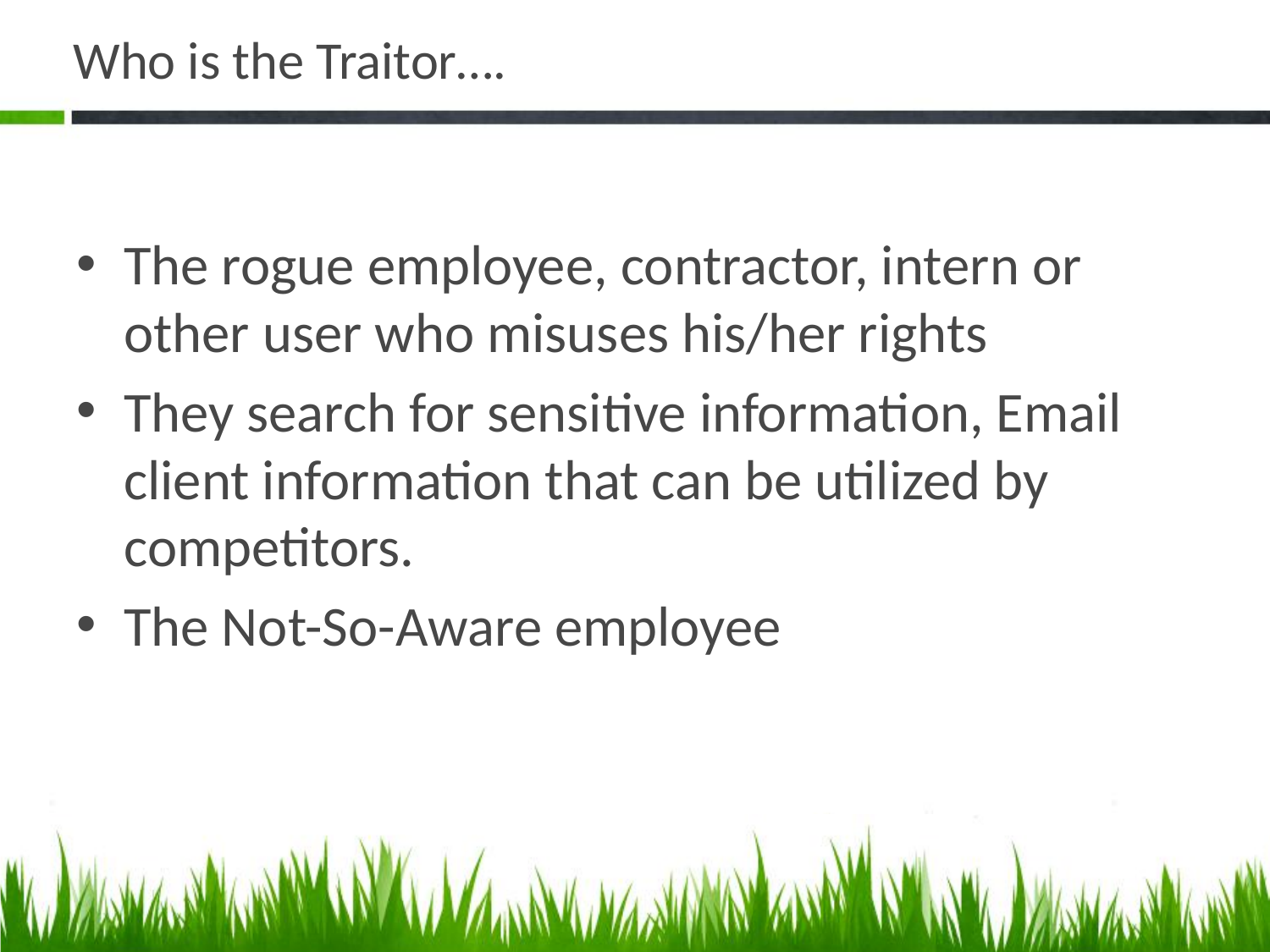

# Who is the Traitor….
The rogue employee, contractor, intern or other user who misuses his/her rights
They search for sensitive information, Email client information that can be utilized by competitors.
The Not-So-Aware employee